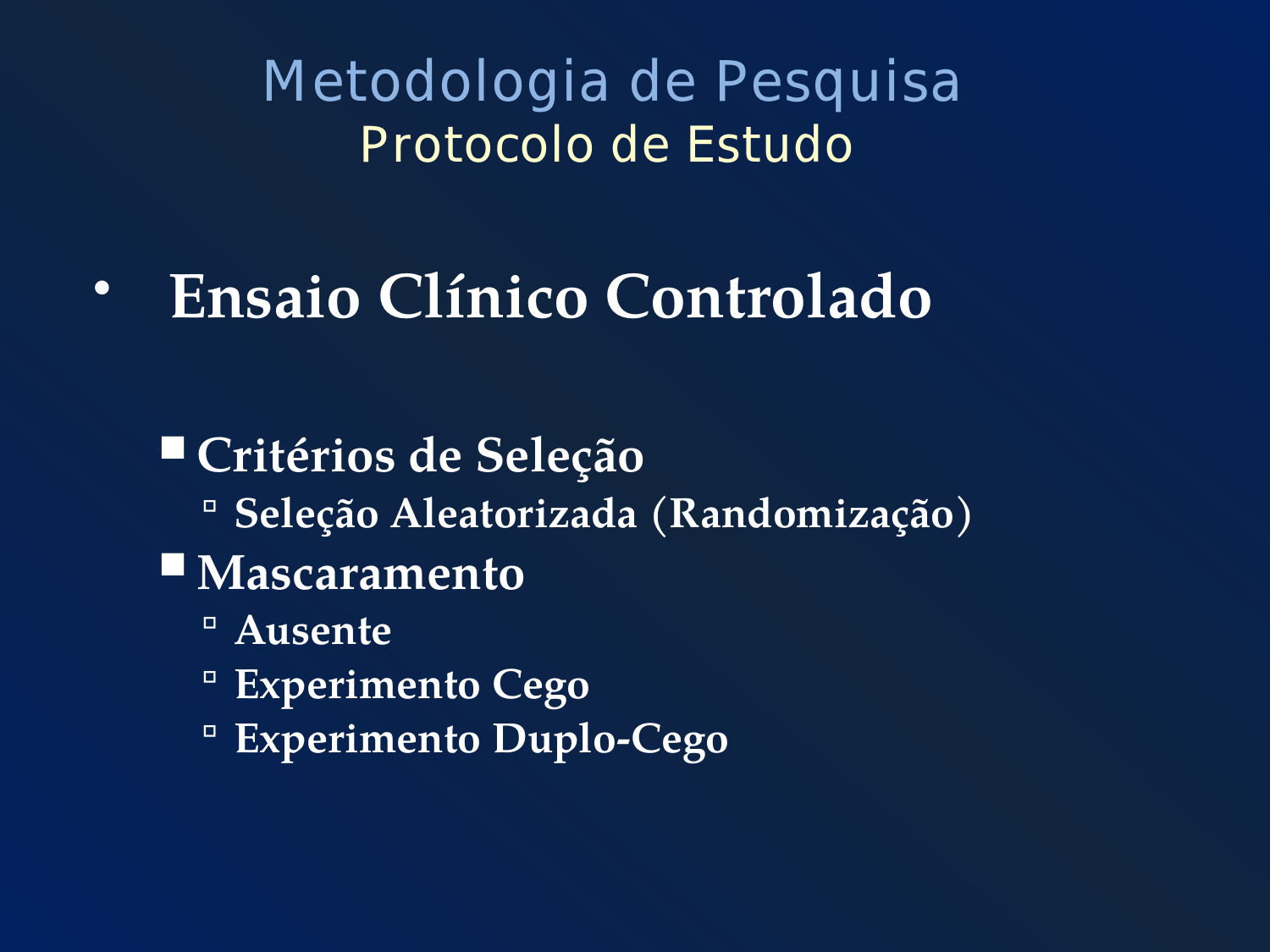

# Metodologia de Pesquisa Protocolo de Estudo
 Ensaio Clínico Controlado

Critérios de Seleção
Seleção Aleatorizada (Randomização)
Mascaramento
Ausente
Experimento Cego
Experimento Duplo-Cego